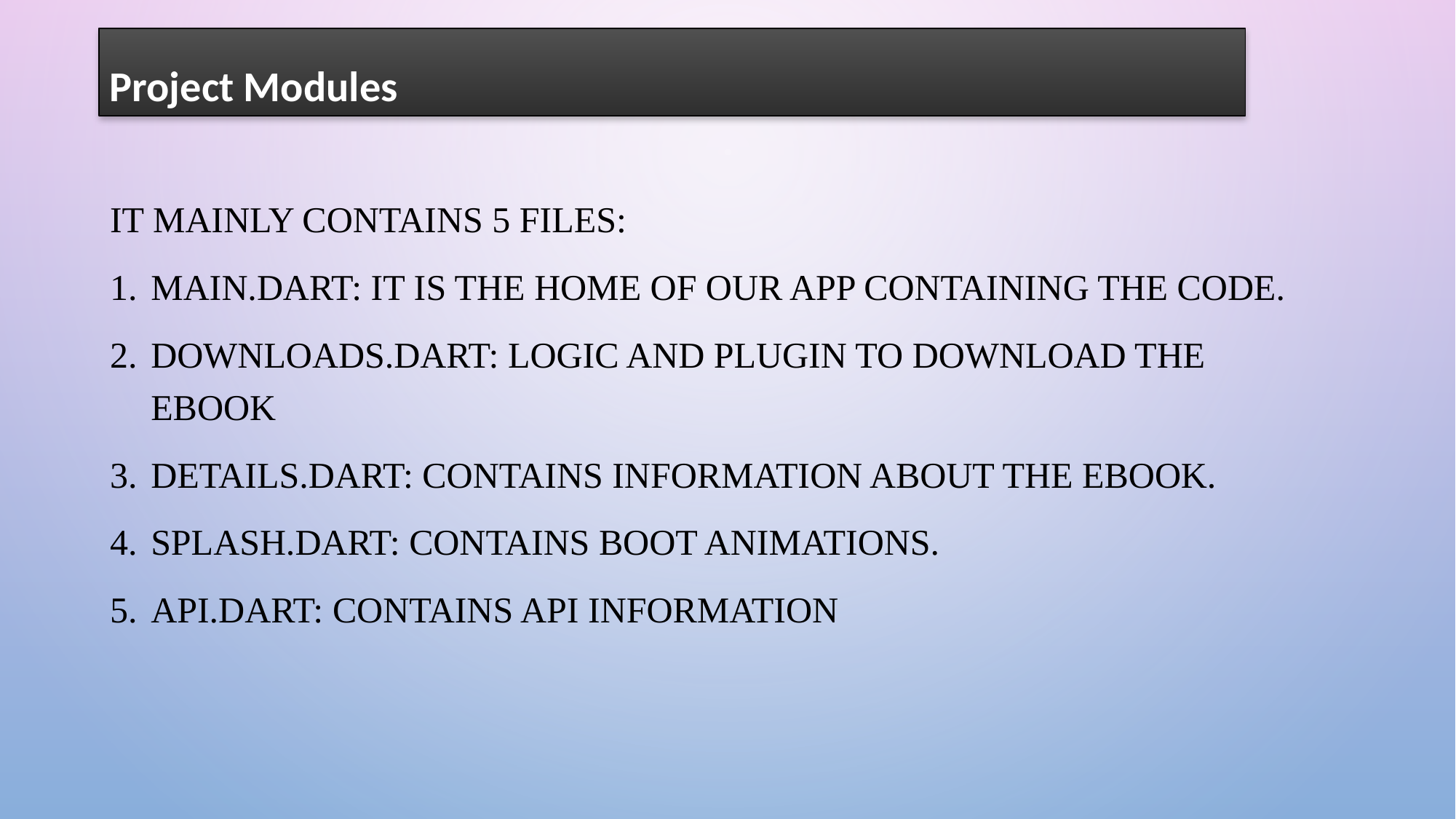

Project Modules
It mainly contains 5 files:
Main.dart: It is the home of our App containing the code.
Downloads.dart: Logic and plugin to download the eBook
Details.dart: Contains information about the eBook.
Splash.dart: Contains boot animations.
Api.dart: Contains API information